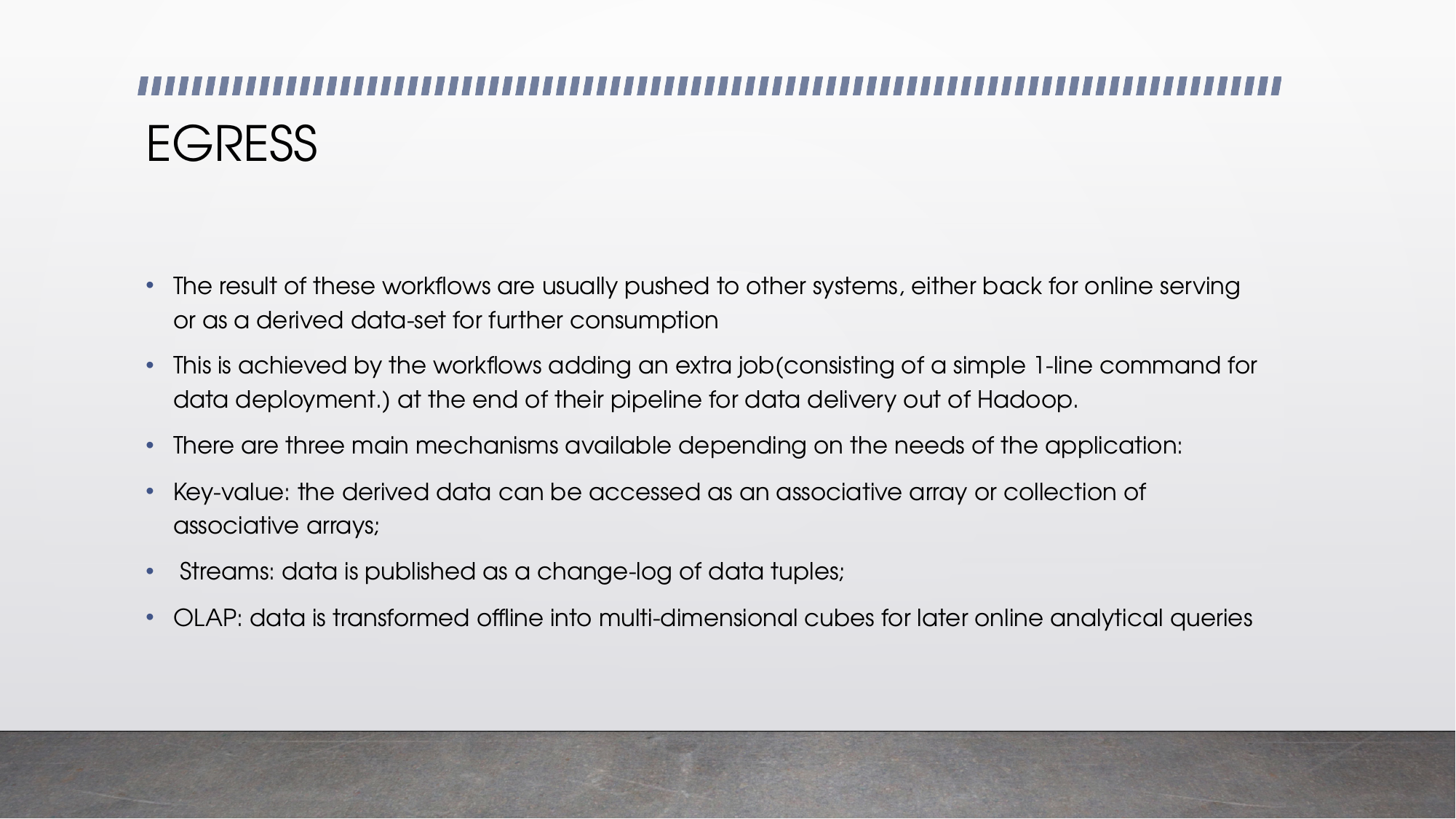

# EGRESS
The result of these workflows are usually pushed to other systems, either back for online serving or as a derived data-set for further consumption
This is achieved by the workflows adding an extra job(consisting of a simple 1-line command for data deployment.) at the end of their pipeline for data delivery out of Hadoop.
There are three main mechanisms available depending on the needs of the application:
Key-value: the derived data can be accessed as an associative array or collection of associative arrays;
 Streams: data is published as a change-log of data tuples;
OLAP: data is transformed offline into multi-dimensional cubes for later online analytical queries